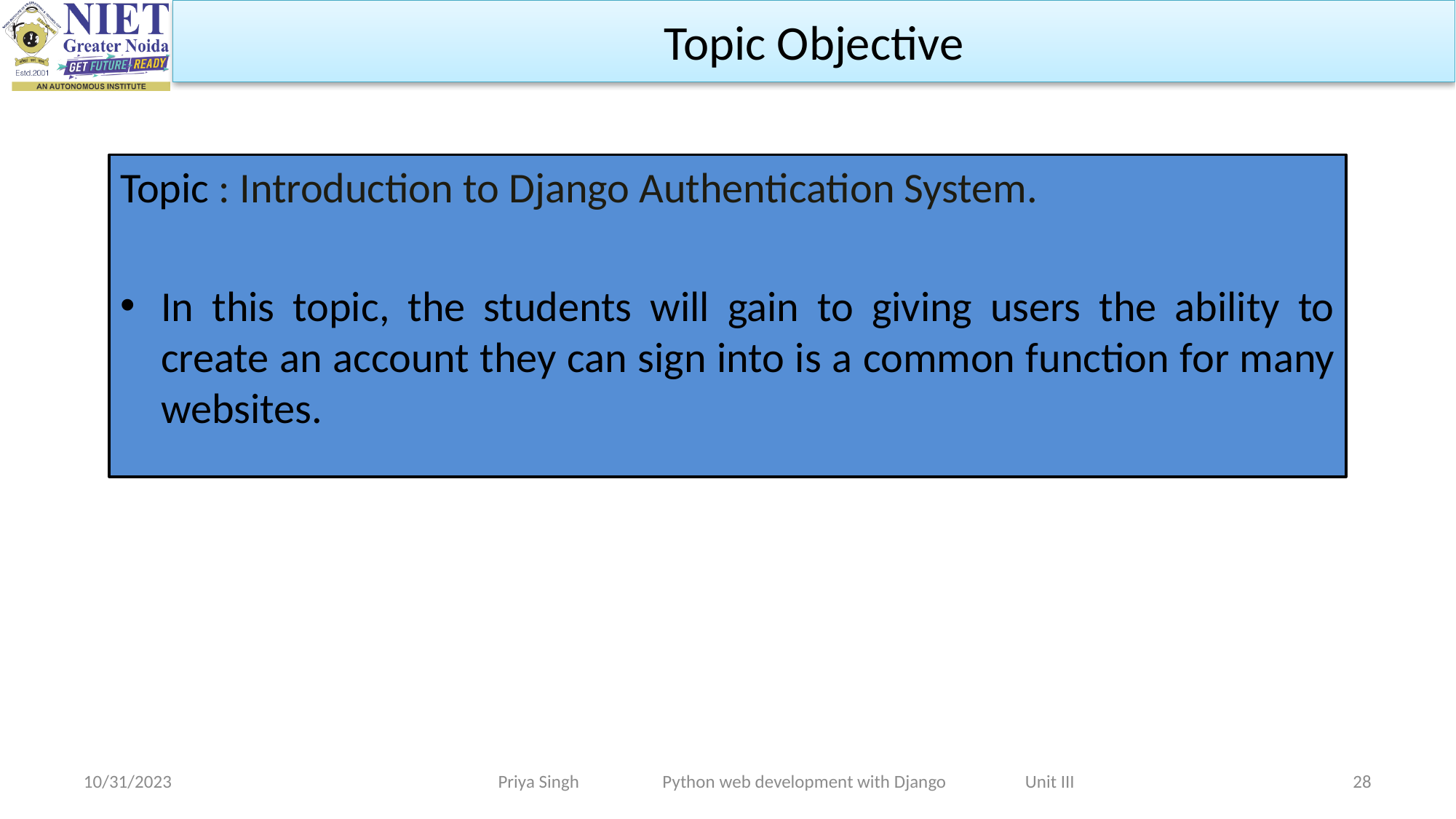

Topic Objective
Topic : Introduction to Django Authentication System.

In this topic, the students will gain to giving users the ability to create an account they can sign into is a common function for many websites.
Priya Singh                    Python web development with Django                   Unit III
10/31/2023
28